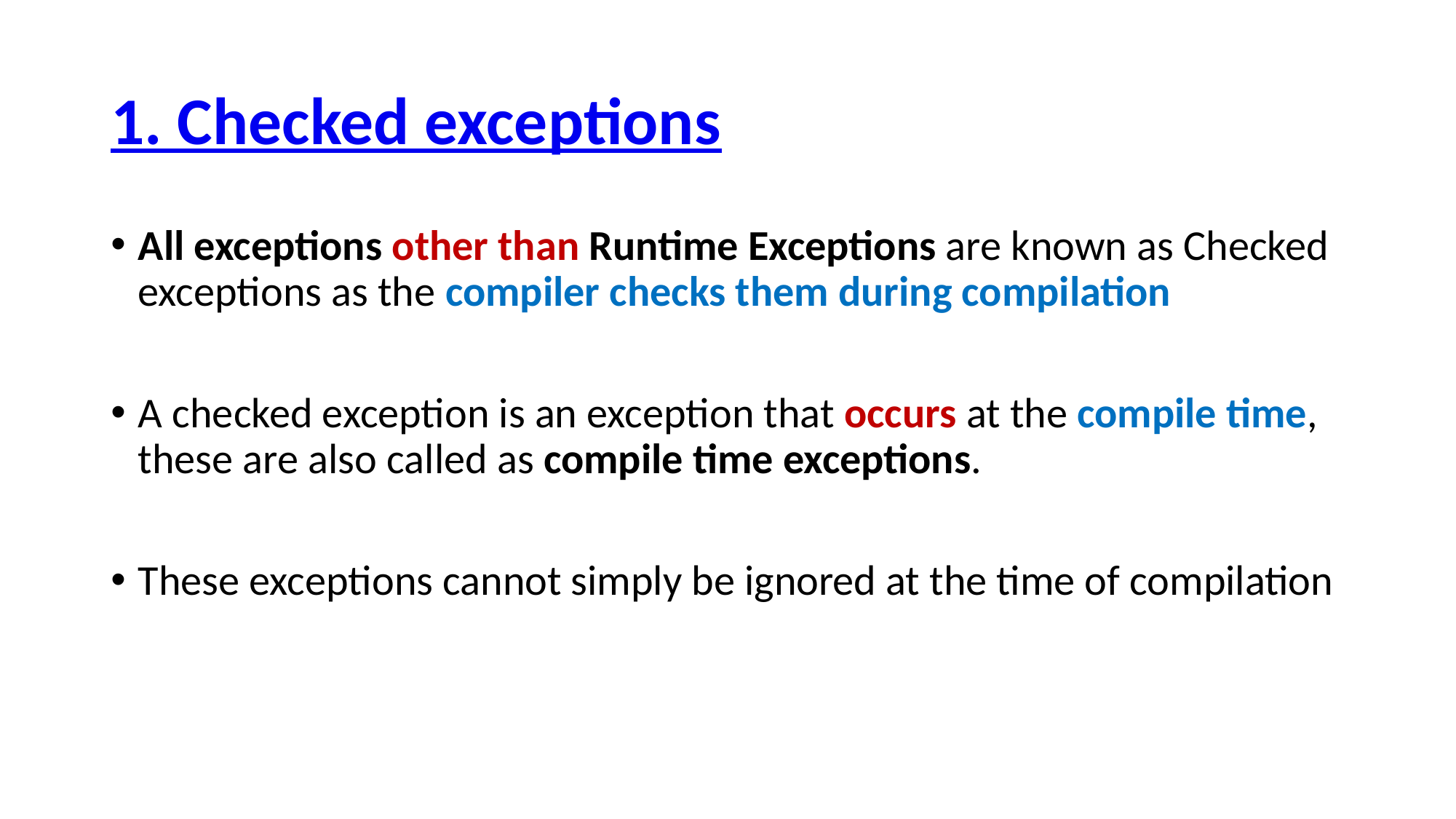

# 1. Checked exceptions
All exceptions other than Runtime Exceptions are known as Checked exceptions as the compiler checks them during compilation

A checked exception is an exception that occurs at the compile time, these are also called as compile time exceptions.

These exceptions cannot simply be ignored at the time of compilation